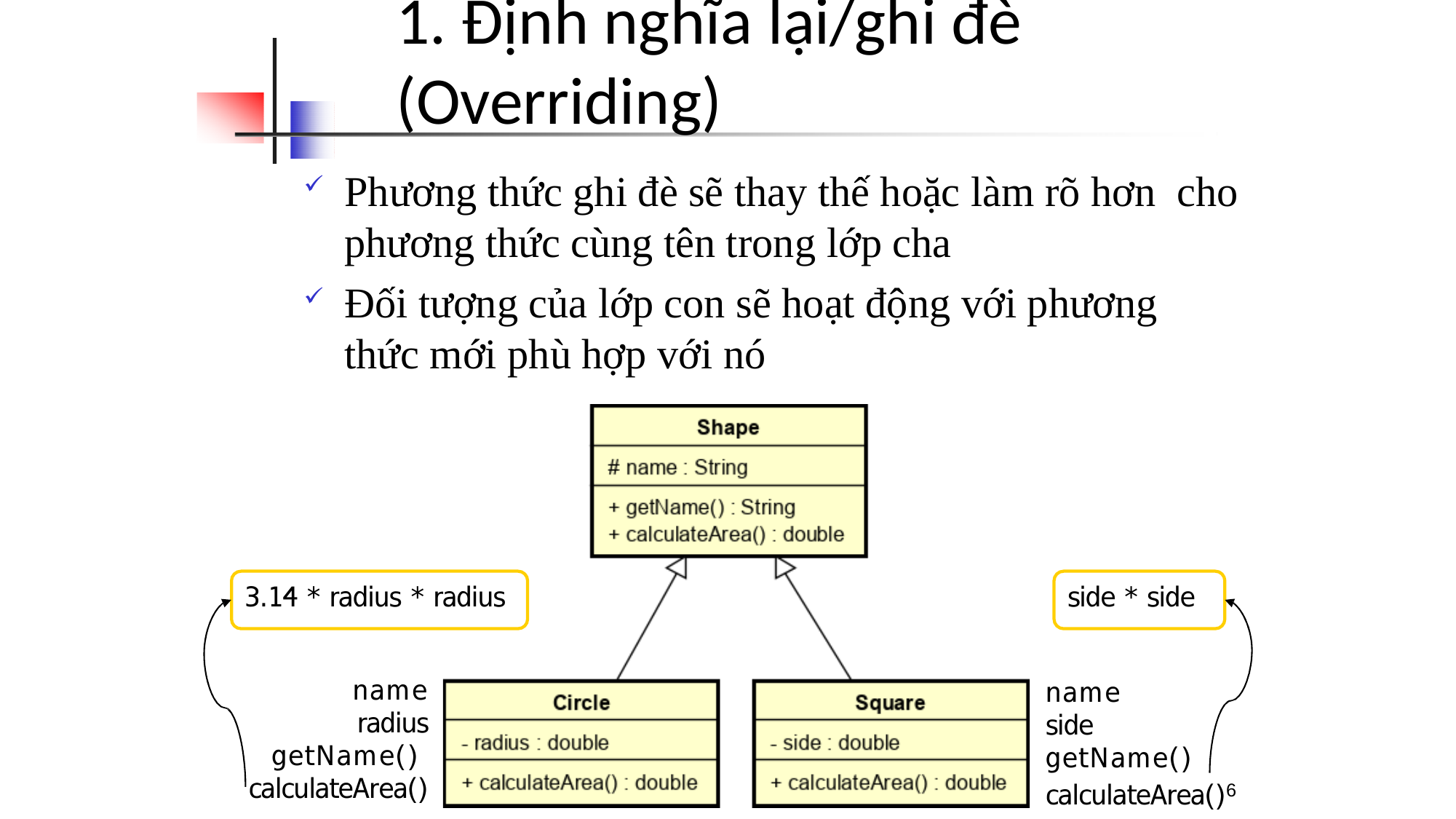

# 1. Định nghĩa lại/ghi đè (Overriding)

Phương thức ghi đè sẽ thay thế hoặc làm rõ hơn  cho phương thức cùng tên trong lớp cha
Đối tượng của lớp con sẽ hoạt động với phương  thức mới phù hợp với nó

3.14 * radius * radius
side * side

name
radius  getName()  calculateArea()
name
side
getName()
calculateArea()6